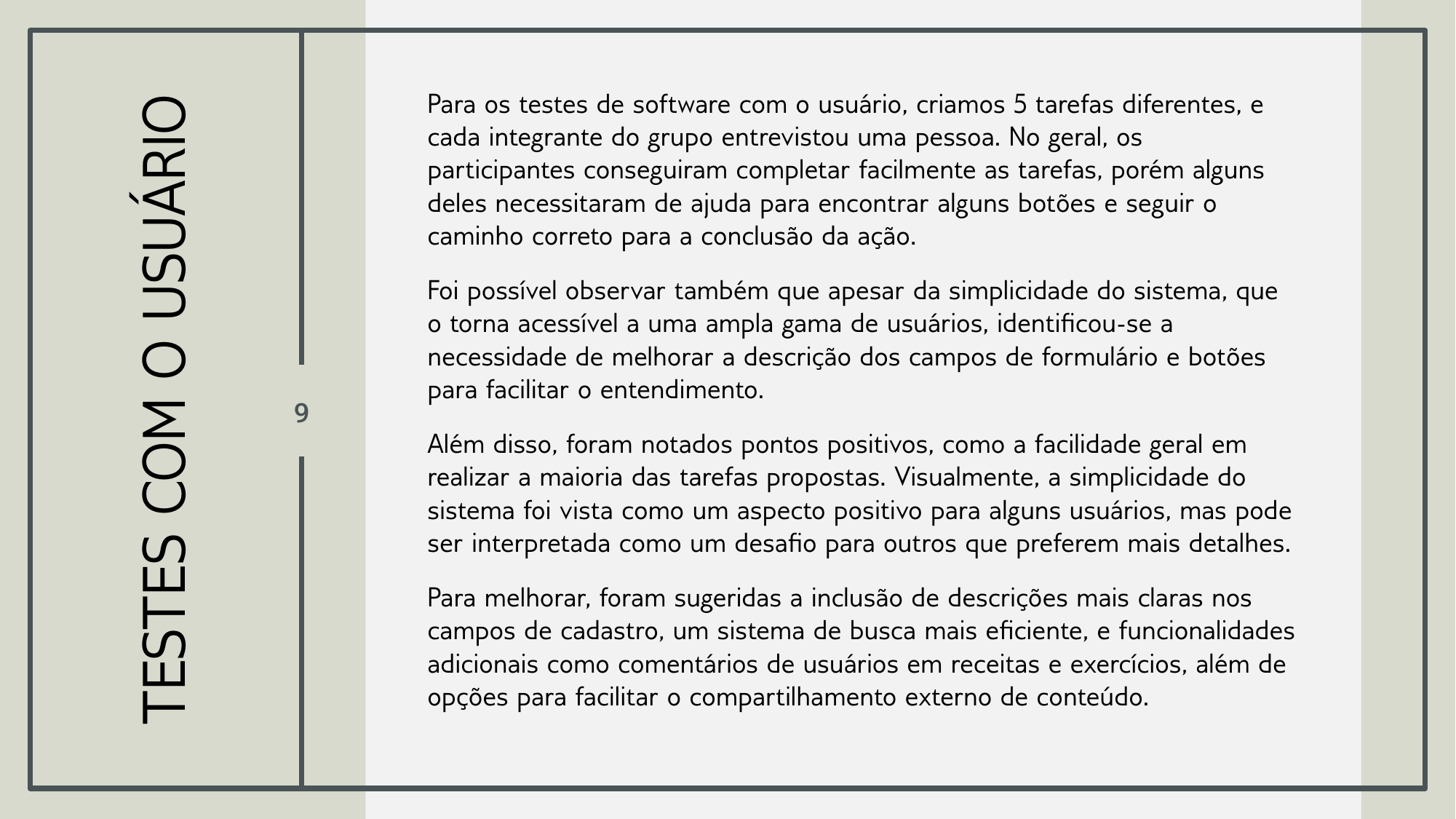

Para os testes de software com o usuário, criamos 5 tarefas diferentes, e cada integrante do grupo entrevistou uma pessoa. No geral, os participantes conseguiram completar facilmente as tarefas, porém alguns deles necessitaram de ajuda para encontrar alguns botões e seguir o caminho correto para a conclusão da ação.
Foi possível observar também que apesar da simplicidade do sistema, que o torna acessível a uma ampla gama de usuários, identificou-se a necessidade de melhorar a descrição dos campos de formulário e botões para facilitar o entendimento.
Além disso, foram notados pontos positivos, como a facilidade geral em realizar a maioria das tarefas propostas. Visualmente, a simplicidade do sistema foi vista como um aspecto positivo para alguns usuários, mas pode ser interpretada como um desafio para outros que preferem mais detalhes.
Para melhorar, foram sugeridas a inclusão de descrições mais claras nos campos de cadastro, um sistema de busca mais eficiente, e funcionalidades adicionais como comentários de usuários em receitas e exercícios, além de opções para facilitar o compartilhamento externo de conteúdo.

# Testes com o usuário
9